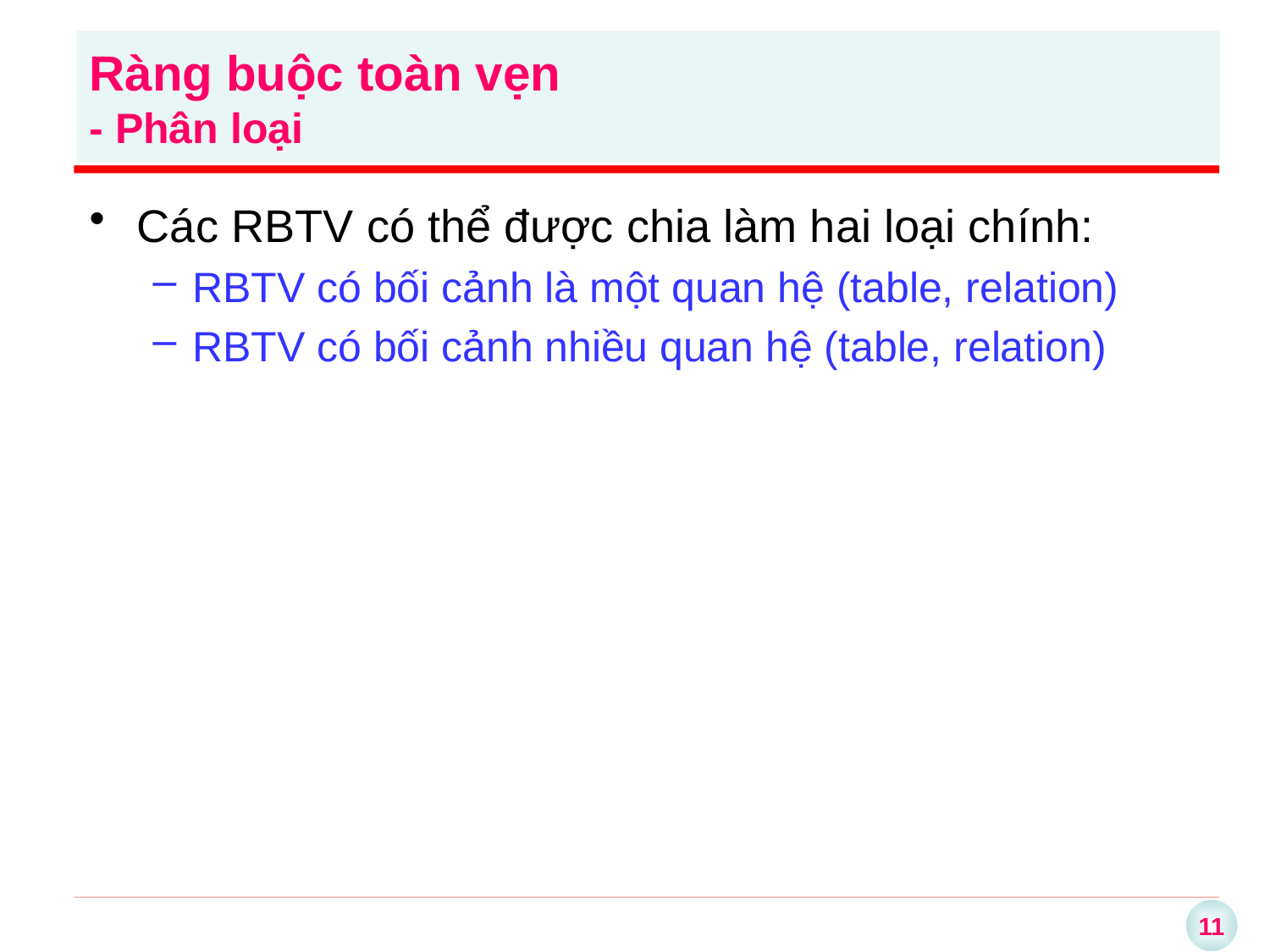

Ràng buộc toàn vẹn
- Phân loại
Các RBTV có thể được chia làm hai loại chính:
RBTV có bối cảnh là một quan hệ (table, relation)
RBTV có bối cảnh nhiều quan hệ (table, relation)